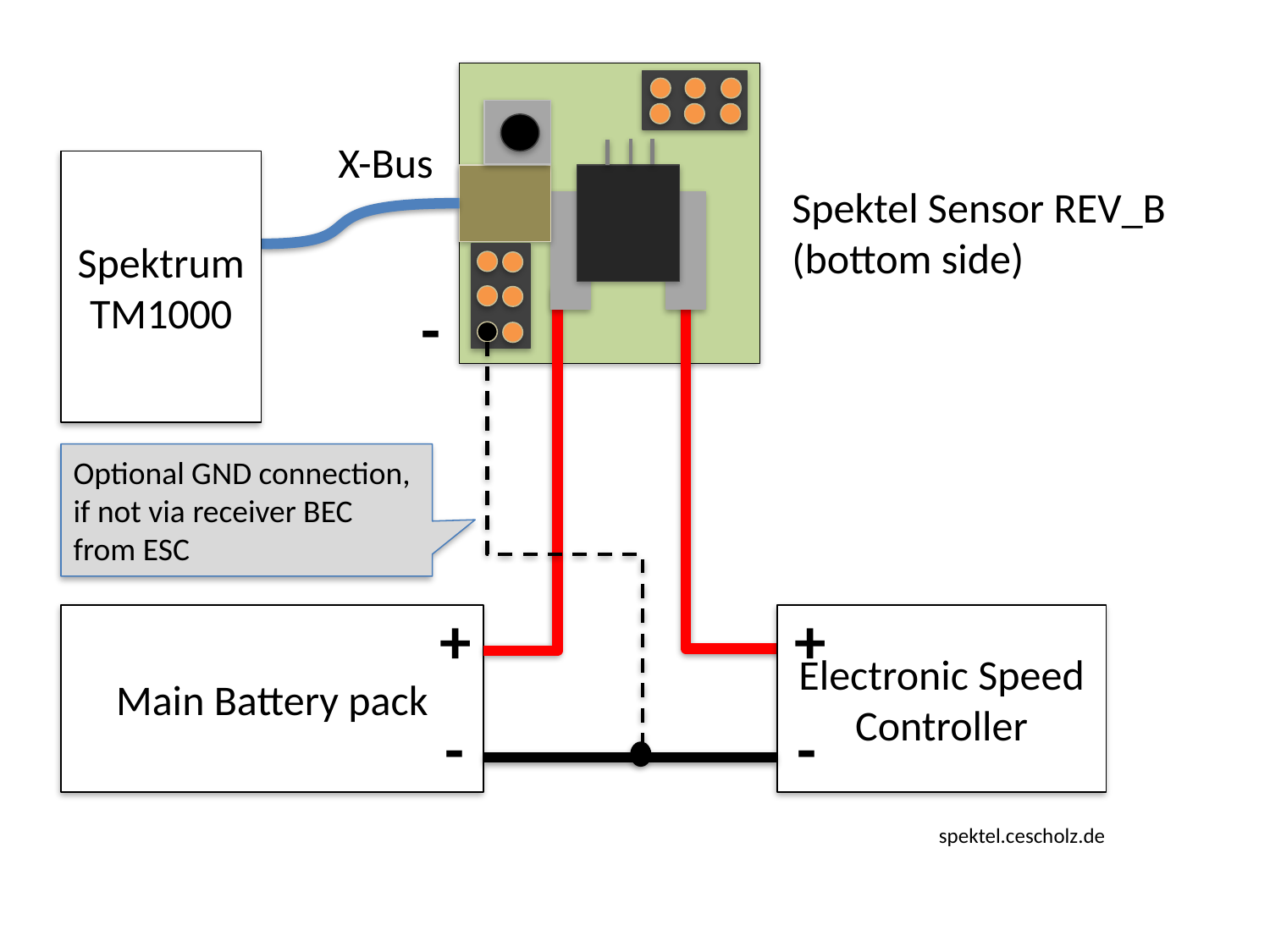

X-Bus
Spektrum TM1000

Spektel Sensor REV_B
(bottom side)

-
Optional GND connection, if not via receiver BEC from ESC
+
+
Main Battery pack
Electronic Speed Controller
-
-

spektel.cescholz.de